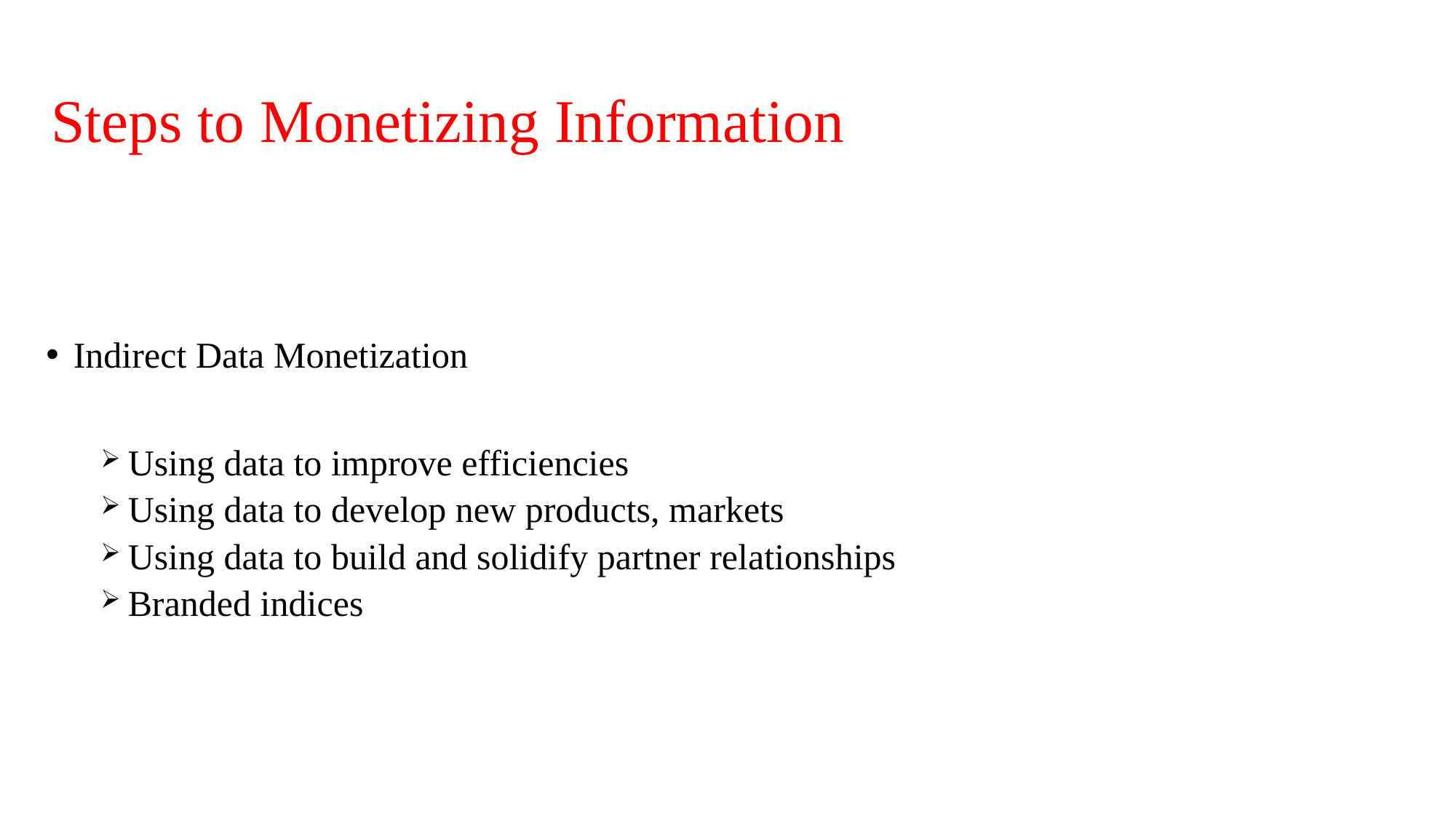

# Steps to Monetizing Information

Indirect Data Monetization

Using data to improve efficiencies
Using data to develop new products, markets
Using data to build and solidify partner relationships
Branded indices